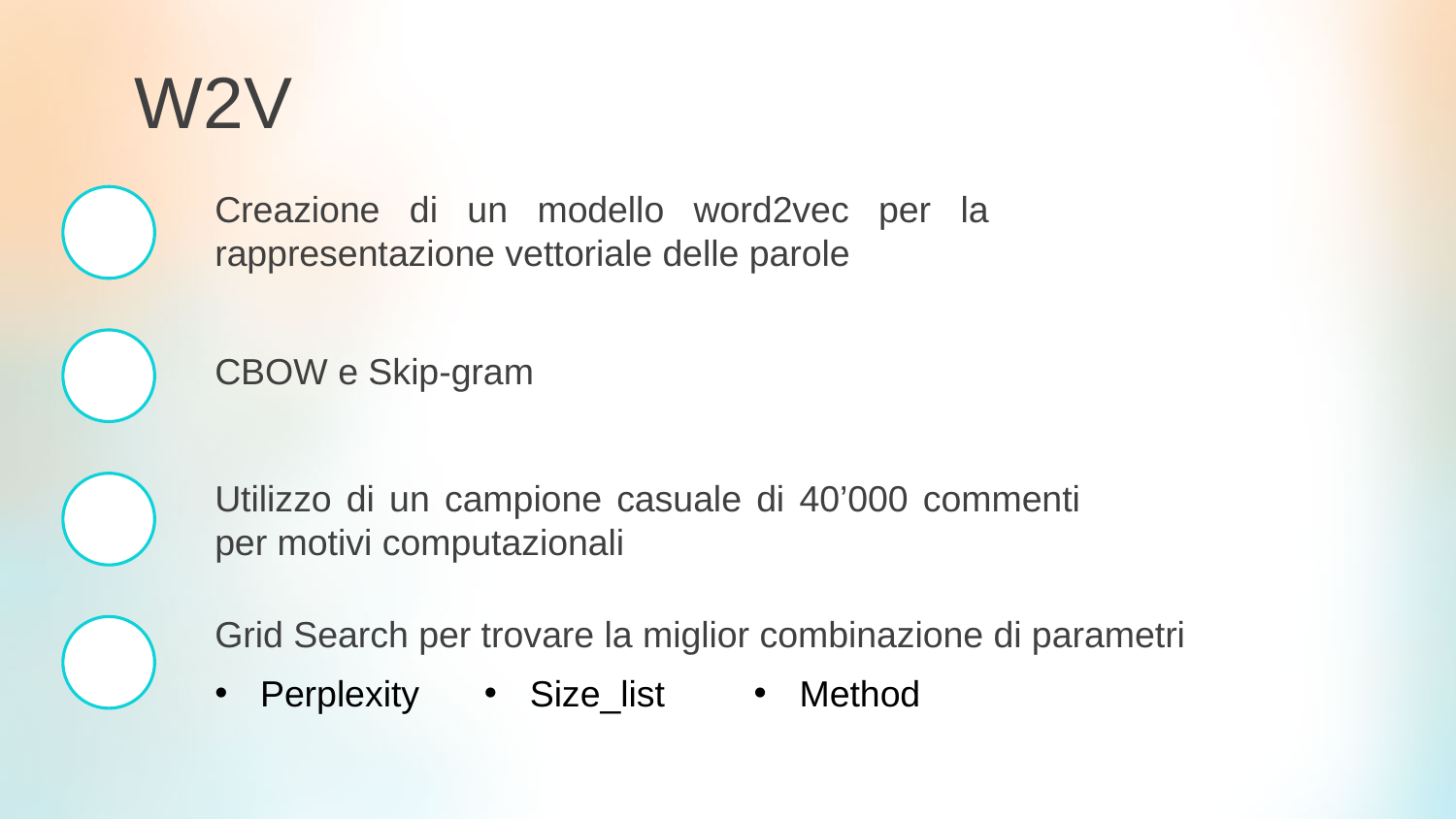

W2V
Creazione di un modello word2vec per la rappresentazione vettoriale delle parole

CBOW e Skip-gram
Utilizzo di un campione casuale di 40’000 commenti per motivi computazionali

Grid Search per trovare la miglior combinazione di parametri

Perplexity
Size_list
Method